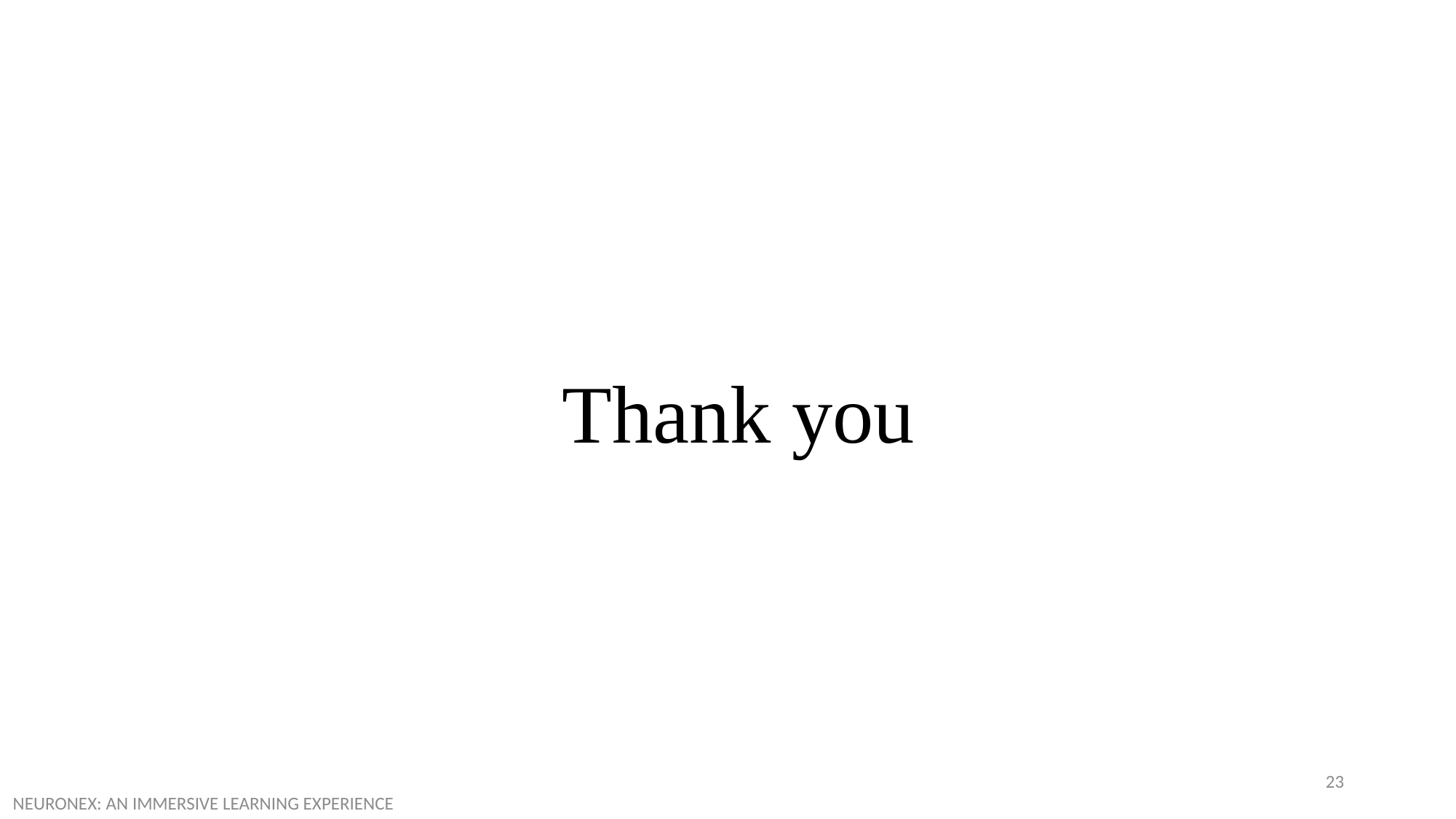

# Thank you
23
NEURONEX: AN IMMERSIVE LEARNING EXPERIENCE